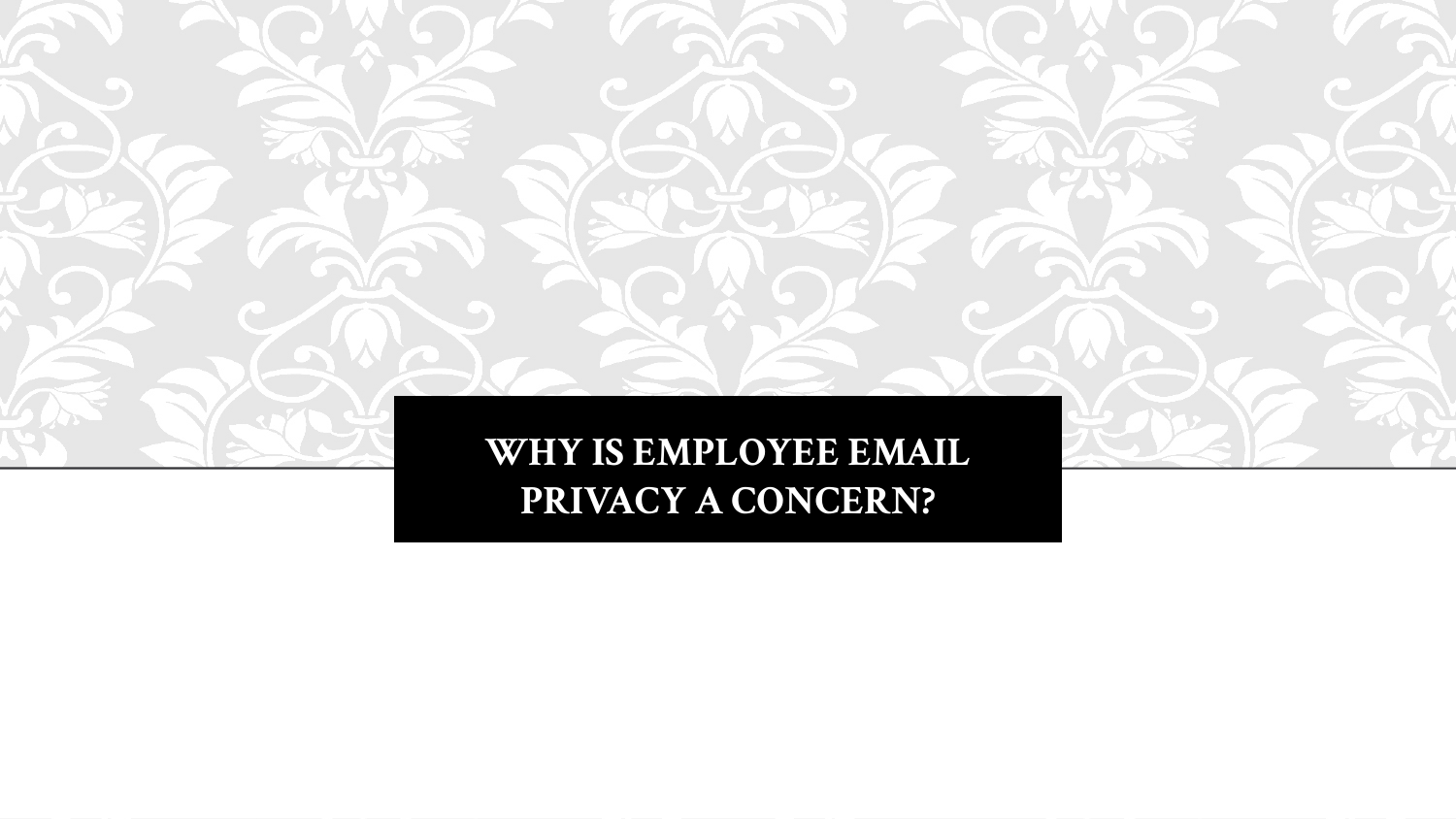

# why is employee email privacy a concern?